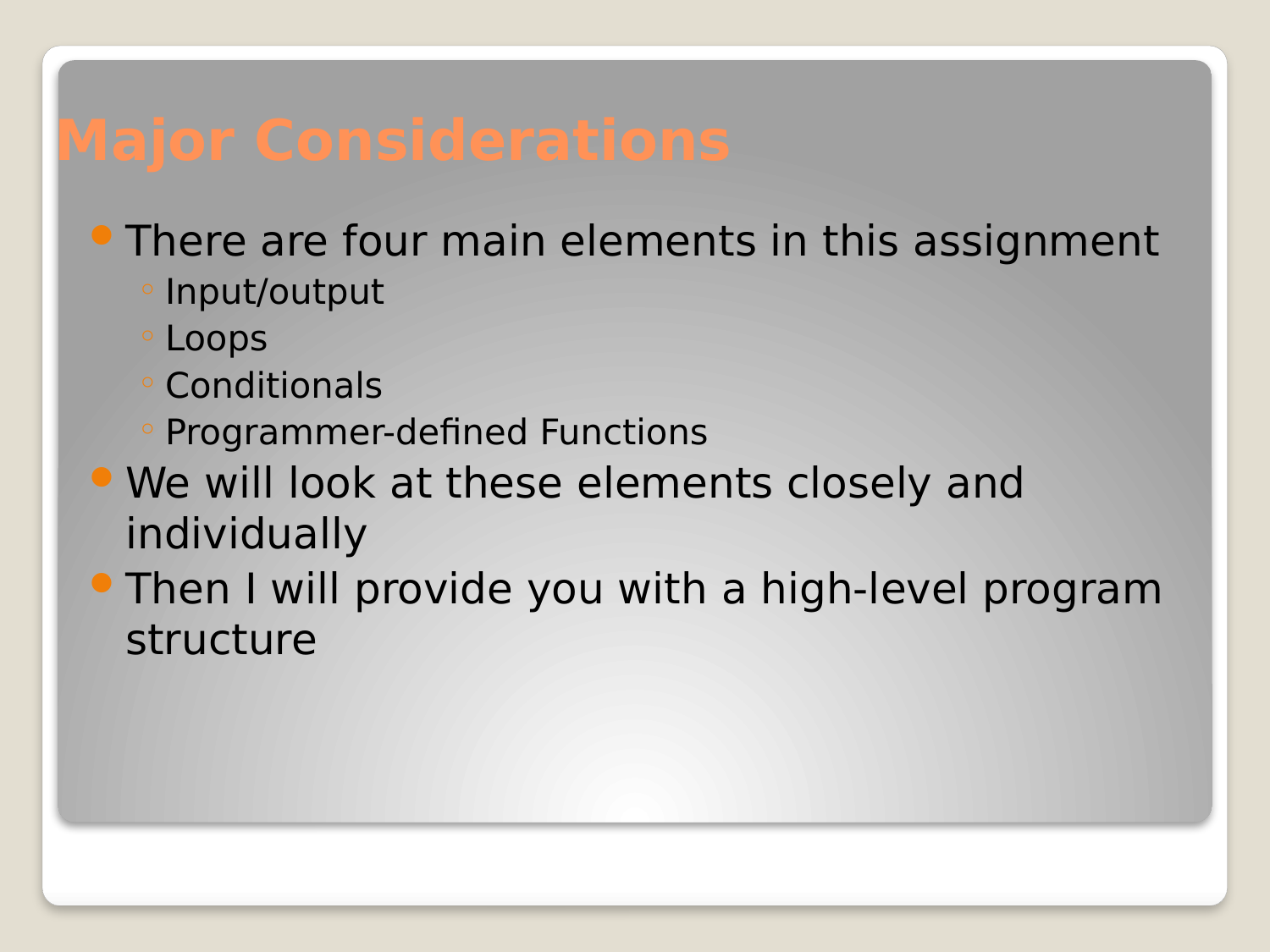

# Major Considerations
There are four main elements in this assignment
Input/output
Loops
Conditionals
Programmer-defined Functions
We will look at these elements closely and individually
Then I will provide you with a high-level program structure